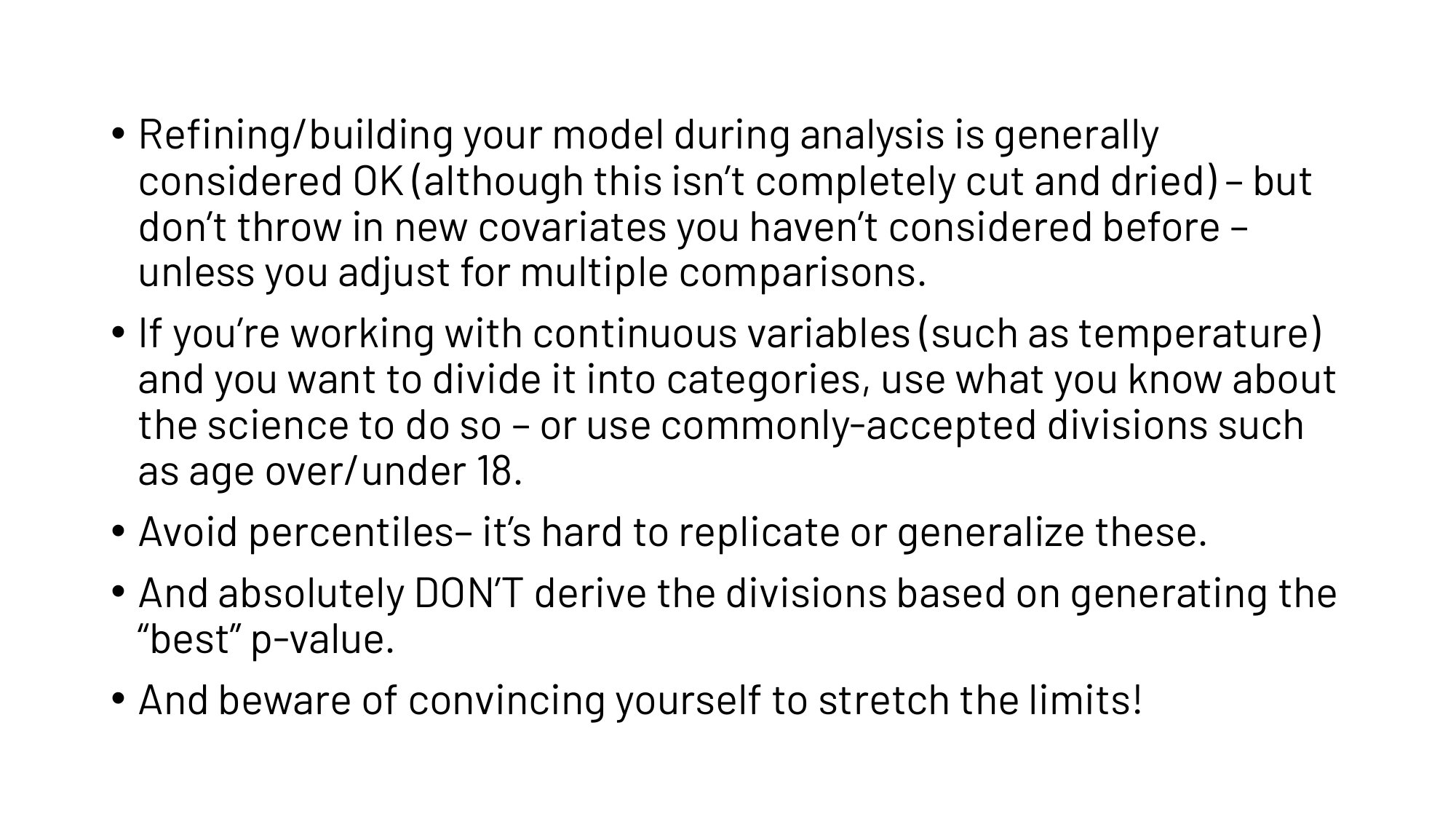

Refining/building your model during analysis is generally considered OK (although this isn’t completely cut and dried) – but don’t throw in new covariates you haven’t considered before – unless you adjust for multiple comparisons.
If you’re working with continuous variables (such as temperature) and you want to divide it into categories, use what you know about the science to do so – or use commonly-accepted divisions such as age over/under 18.
Avoid percentiles– it’s hard to replicate or generalize these.
And absolutely DON’T derive the divisions based on generating the “best” p-value.
And beware of convincing yourself to stretch the limits!